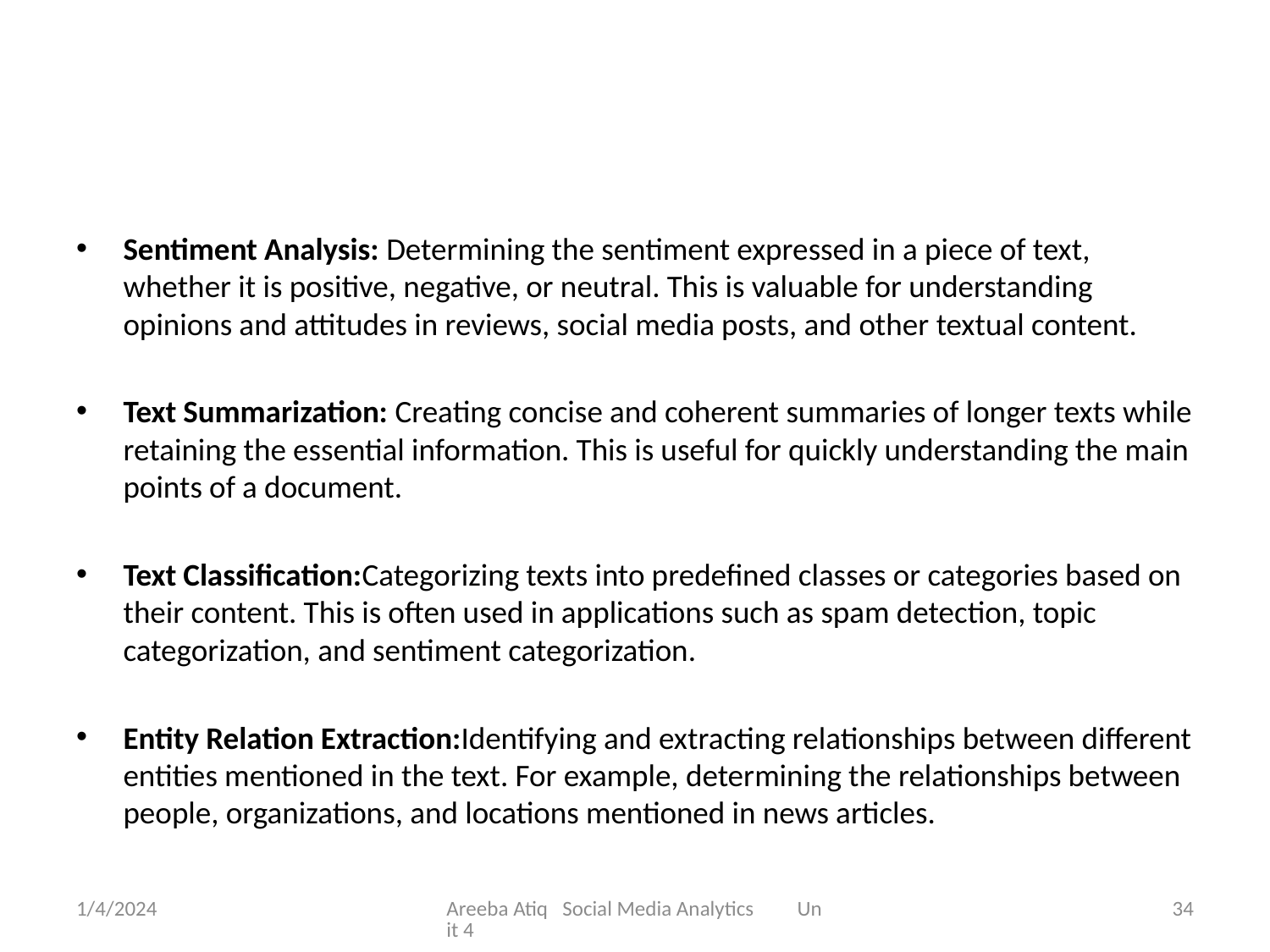

#
Sentiment Analysis: Determining the sentiment expressed in a piece of text, whether it is positive, negative, or neutral. This is valuable for understanding opinions and attitudes in reviews, social media posts, and other textual content.

Text Summarization: Creating concise and coherent summaries of longer texts while retaining the essential information. This is useful for quickly understanding the main points of a document.

Text Classification:Categorizing texts into predefined classes or categories based on their content. This is often used in applications such as spam detection, topic categorization, and sentiment categorization.

Entity Relation Extraction:Identifying and extracting relationships between different entities mentioned in the text. For example, determining the relationships between people, organizations, and locations mentioned in news articles.

1/4/2024
Areeba Atiq   Social Media Analytics         Unit 4
34